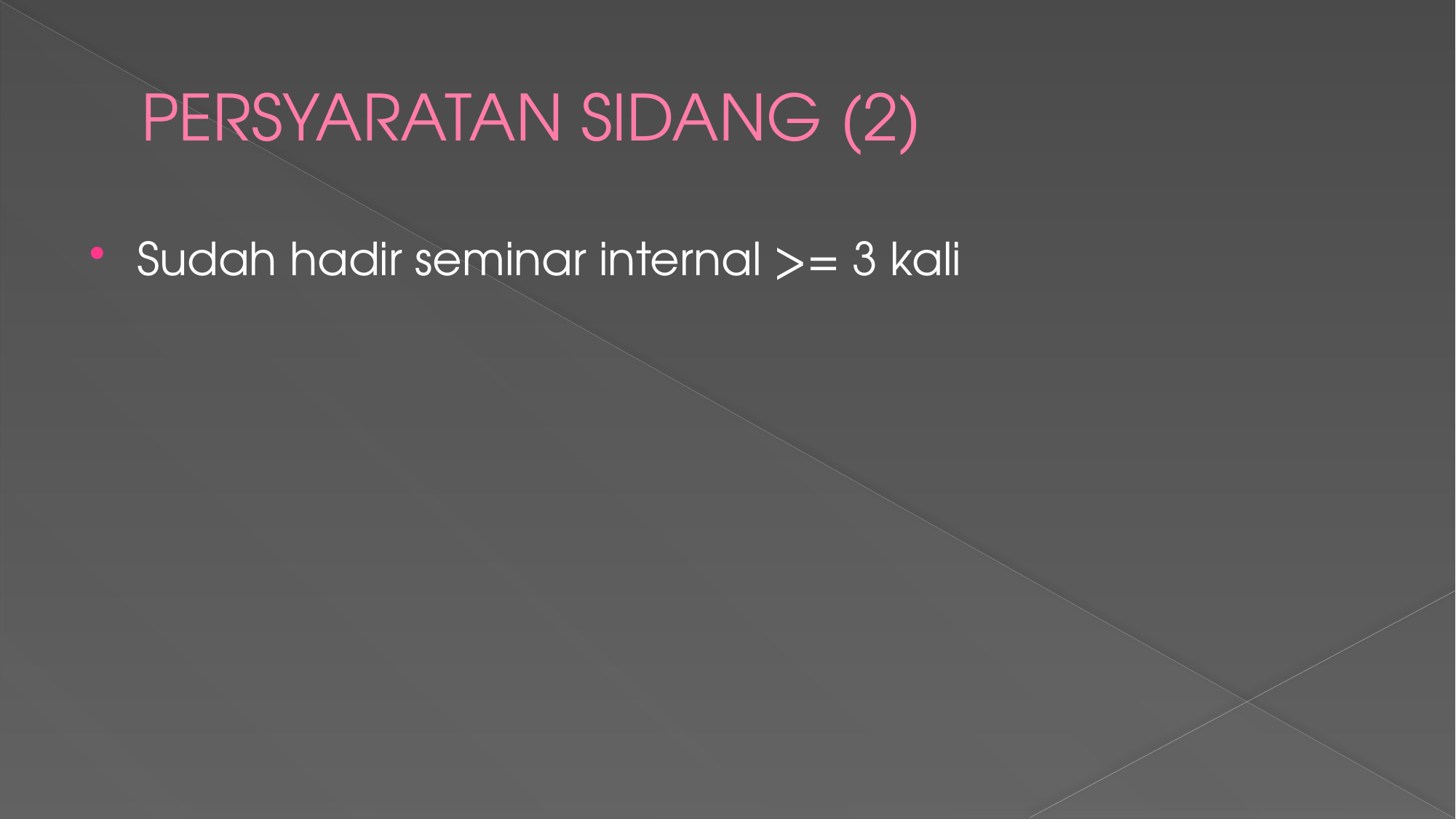

# PERSYARATAN SIDANG (2)
Sudah hadir seminar internal >= 3 kali